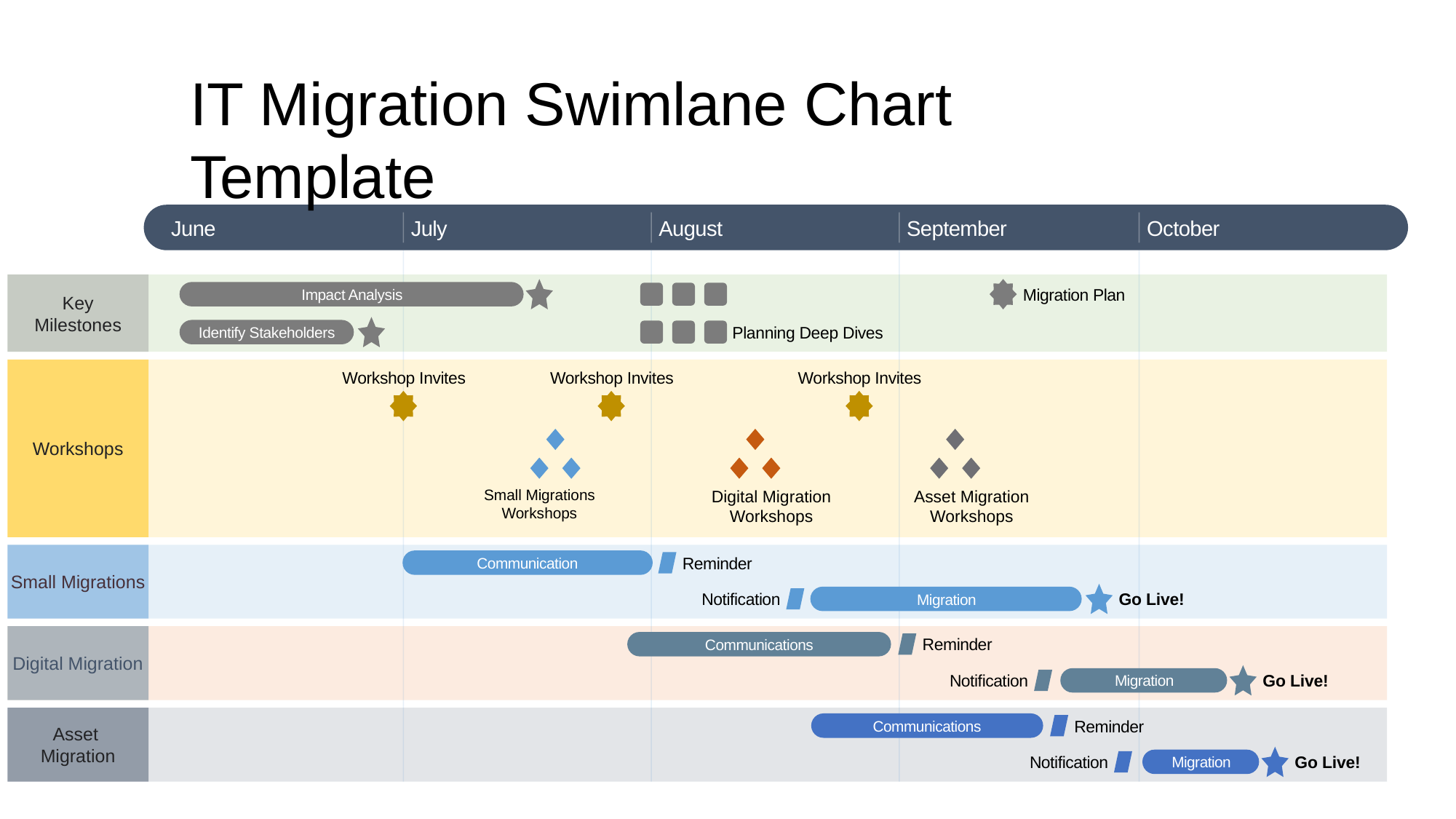

Jul 26
Migration Plan
Migration Plan
Notification
Notification
Aug 20 - Sep 23
Jul 29 - Aug 30
Sep 21 - Oct 11
Aug 21 - Sep 18
Jun 3 - Jul 15
Jun 3 - Jun 24
Jun 30 - Aug 1
Oct 1 - Oct 15
Awareness
15.8 days
23.9 days
10.6 days
22.9 days
20 days
22.1 days
14.9 days
31 days
Blank
Blank
Blank
Blank
Blank
Blank
Blank
Sep 13
Jul 17
Jul 31
Jun 26
Jul 31
Jun 30
Aug 26
Jul 19
Aug 13
Jul 17
Jul 21
Aug 15
Aug 11
Sep 25
Aug 18
Sep 18
Oct 13
Sep 20
Oct 17
Sep 28
Aug 4
Aug 8
Aug 4
Aug 8
Sep 7
Sep 5
Sep 9
Aug 2
Sep 1
2021
M5

2021
IT Migration Swimlane Chart Template
Today

June
July
August
September
October

Migration Plan

Impact Analysis

Key
Milestones

Planning Deep Dives

Identify Stakeholders

Workshop Invites
Workshop Invites
Workshop Invites

Workshops

Small Migrations Workshops
Digital Migration Workshops
Asset Migration Workshops

Reminder

Communication

Small Migrations

Notification
Go Live!

Migration

Reminder

Communications

Digital Migration

Notification
Go Live!

Migration

Reminder

Communications

Asset
Migration

Notification
Go Live!

Migration